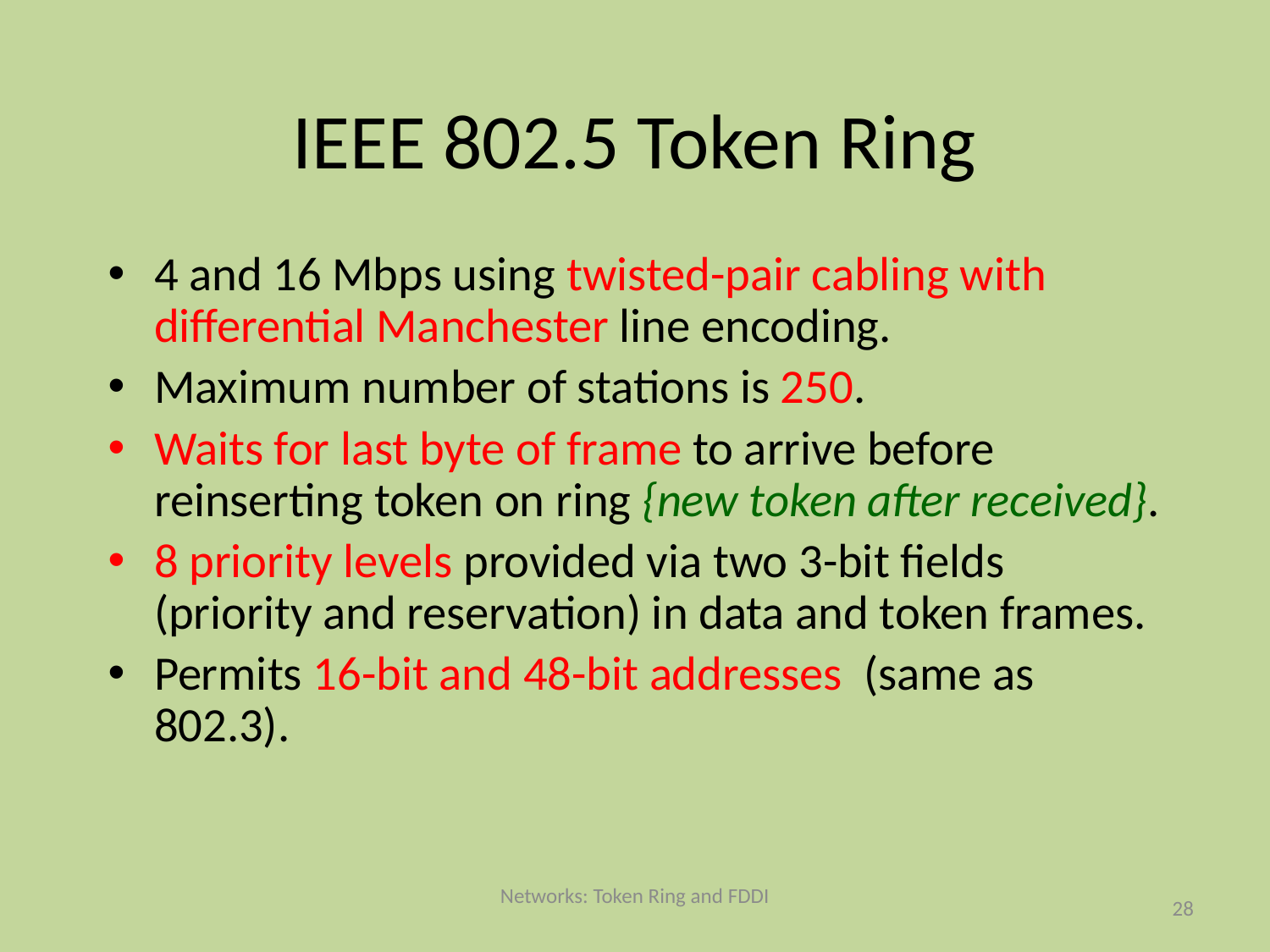

# IEEE 802.5 Token Ring
4 and 16 Mbps using twisted-pair cabling with differential Manchester line encoding.
Maximum number of stations is 250.
Waits for last byte of frame to arrive before reinserting token on ring {new token after received}.
8 priority levels provided via two 3-bit fields (priority and reservation) in data and token frames.
Permits 16-bit and 48-bit addresses  (same as 802.3).
Networks: Token Ring and FDDI

28